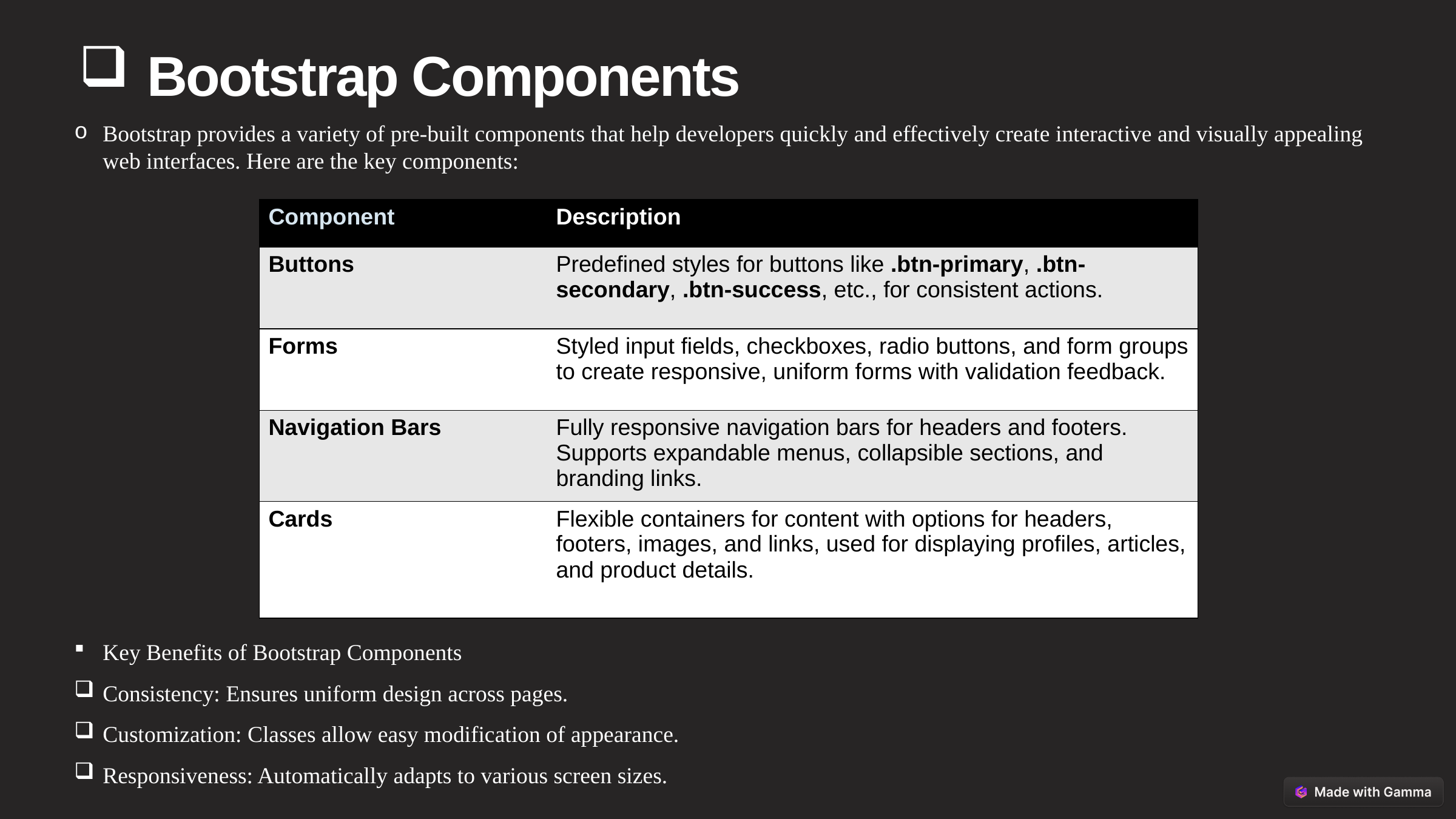

Bootstrap Components
Bootstrap provides a variety of pre-built components that help developers quickly and effectively create interactive and visually appealing web interfaces. Here are the key components:

Key Benefits of Bootstrap Components
Consistency: Ensures uniform design across pages.
Customization: Classes allow easy modification of appearance.
Responsiveness: Automatically adapts to various screen sizes.

| Component | Description |
| --- | --- |
| Buttons | Predefined styles for buttons like .btn-primary, .btn-secondary, .btn-success, etc., for consistent actions. |
| Forms | Styled input fields, checkboxes, radio buttons, and form groups to create responsive, uniform forms with validation feedback. |
| Navigation Bars | Fully responsive navigation bars for headers and footers. Supports expandable menus, collapsible sections, and branding links. |
| Cards | Flexible containers for content with options for headers, footers, images, and links, used for displaying profiles, articles, and product details. |